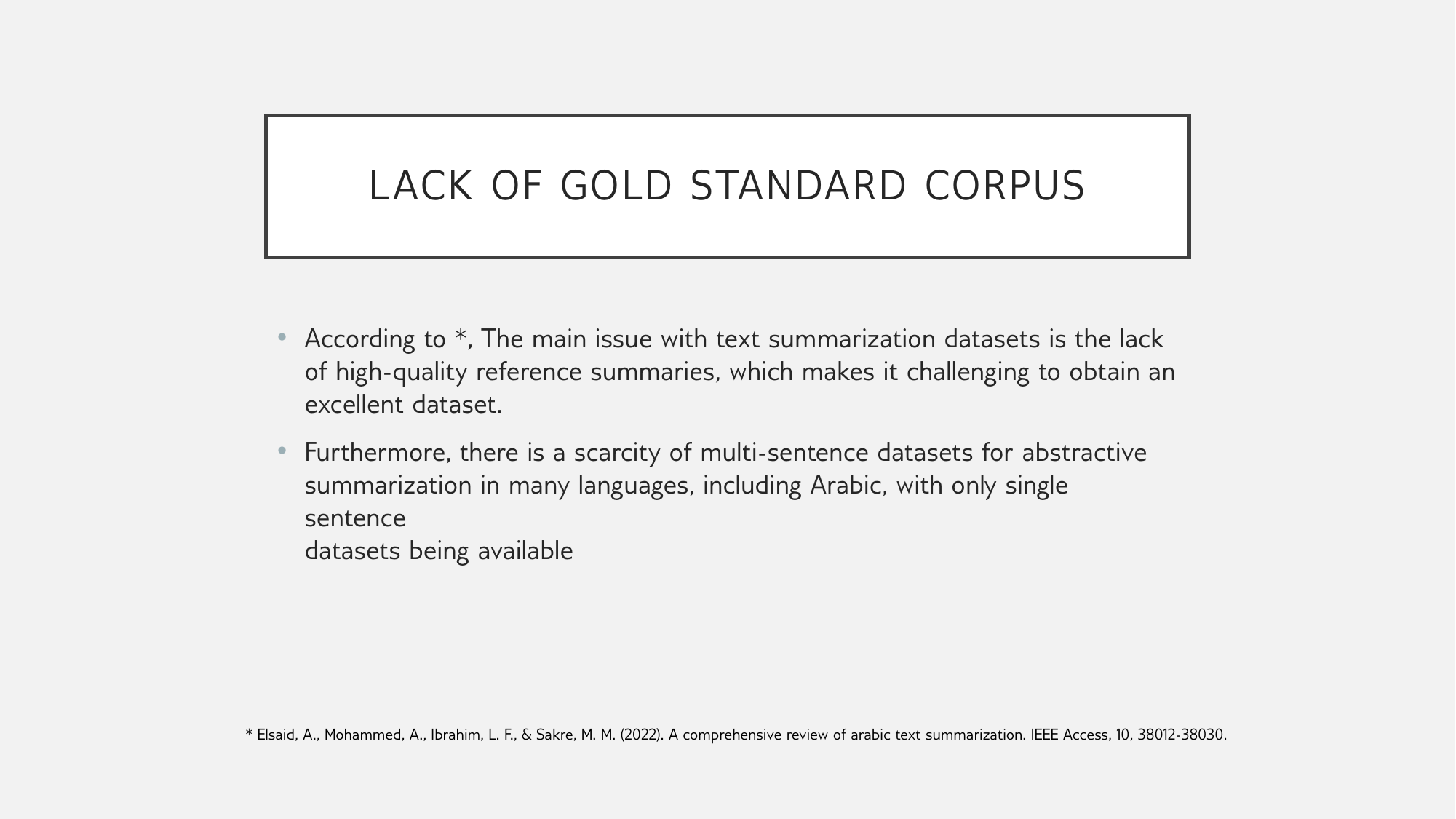

# Lack of gold standard corpus
According to *, The main issue with text summarization datasets is the lack of high-quality reference summaries, which makes it challenging to obtain an excellent dataset.
Furthermore, there is a scarcity of multi-sentence datasets for abstractive summarization in many languages, including Arabic, with only single sentence
datasets being available
* Elsaid, A., Mohammed, A., Ibrahim, L. F., & Sakre, M. M. (2022). A comprehensive review of arabic text summarization. IEEE Access, 10, 38012-38030.